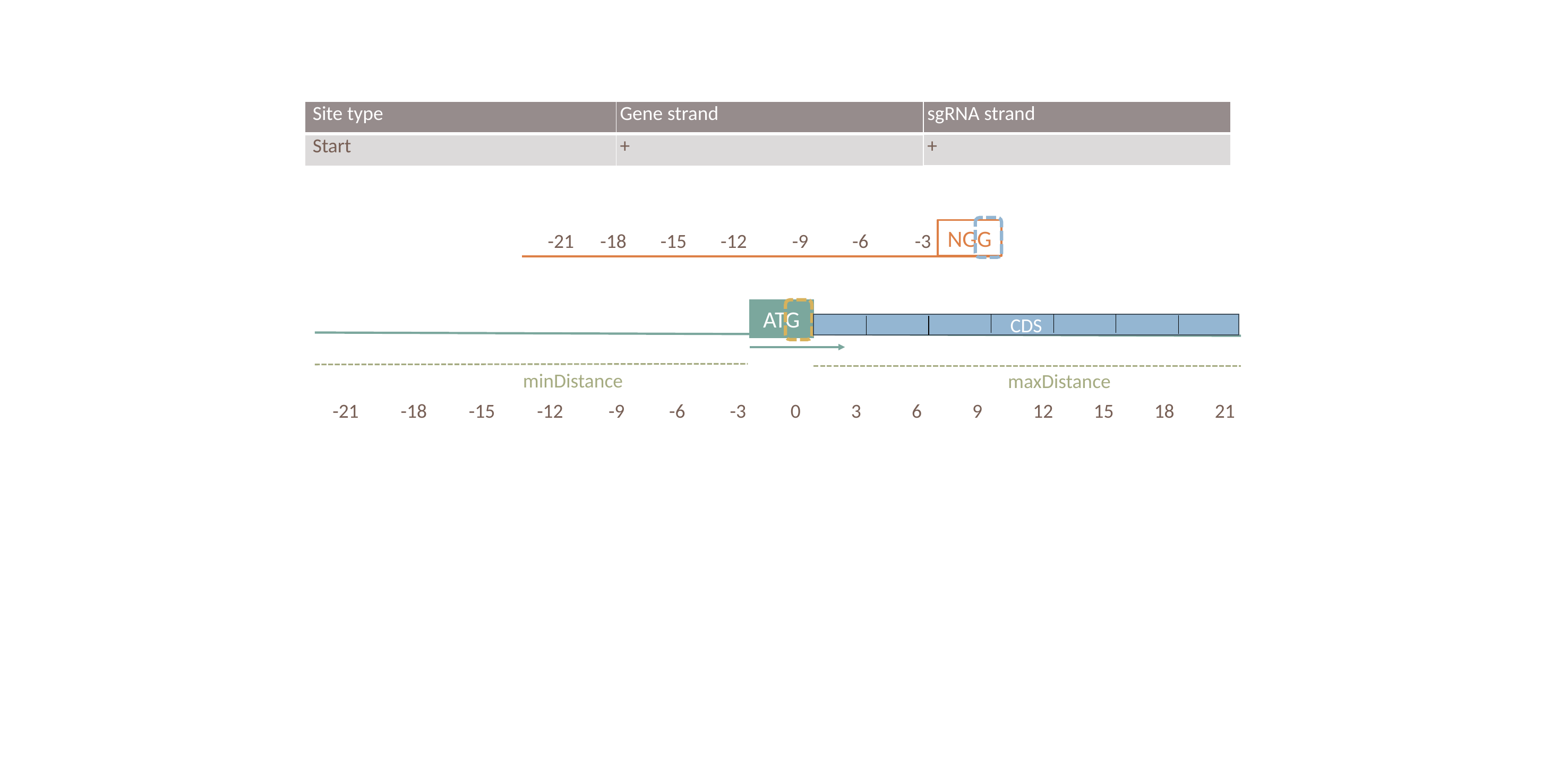

| sgRNA strand |
| --- |
| + |
| Gene strand |
| --- |
| + |
| Site type |
| --- |
| Start |

NGG
-21
-18
-15
-12
-9
-6
-3

ATG
CDS
minDistance
maxDistance
-21
-18
-15
-12
-9
-6
-3
0
3
6
9
12
15
18
21